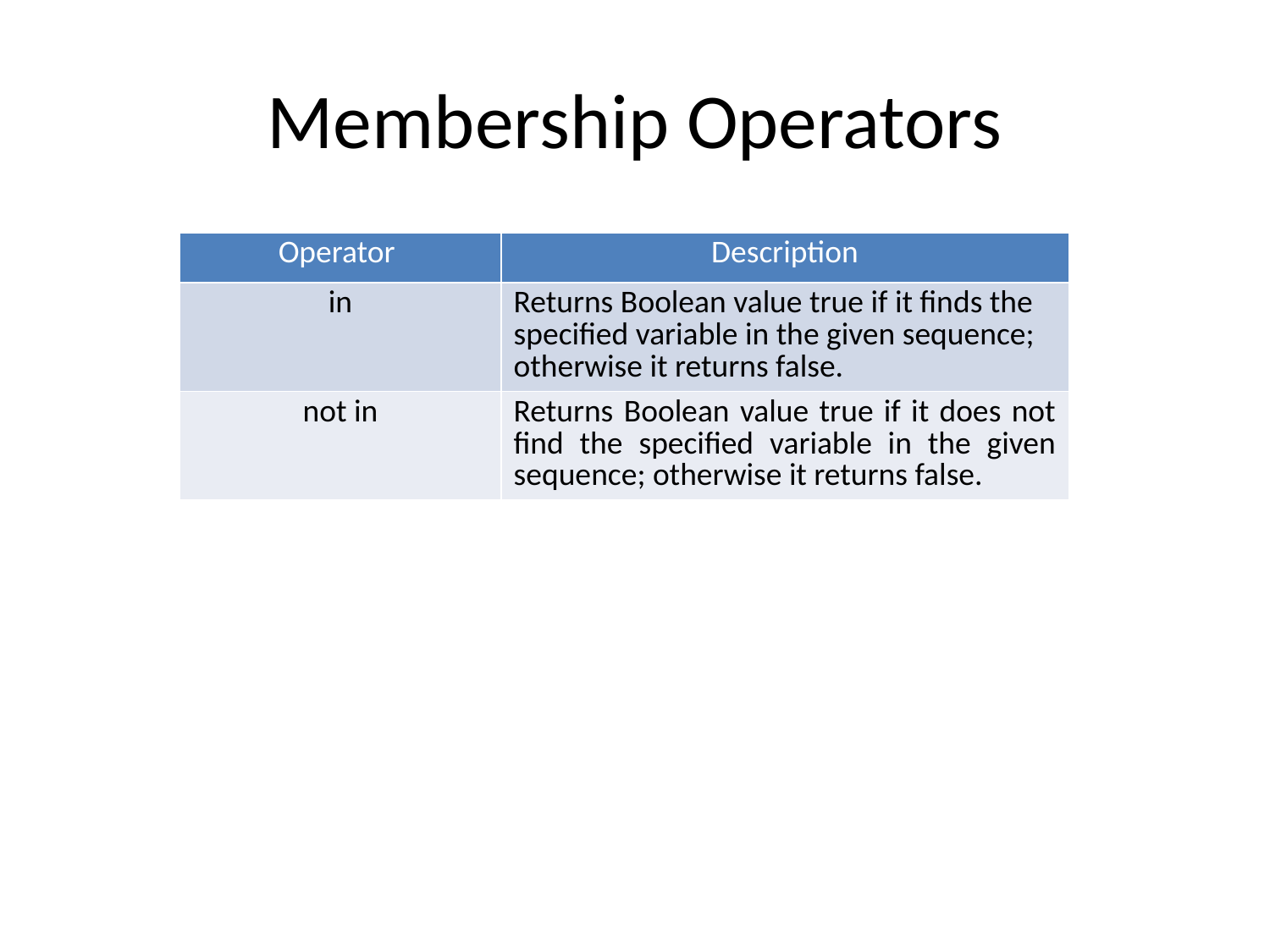

# Membership Operators
| Operator | Description |
| --- | --- |
| in | Returns Boolean value true if it finds the specified variable in the given sequence; otherwise it returns false. |
| not in | Returns Boolean value true if it does not find the specified variable in the given sequence; otherwise it returns false. |